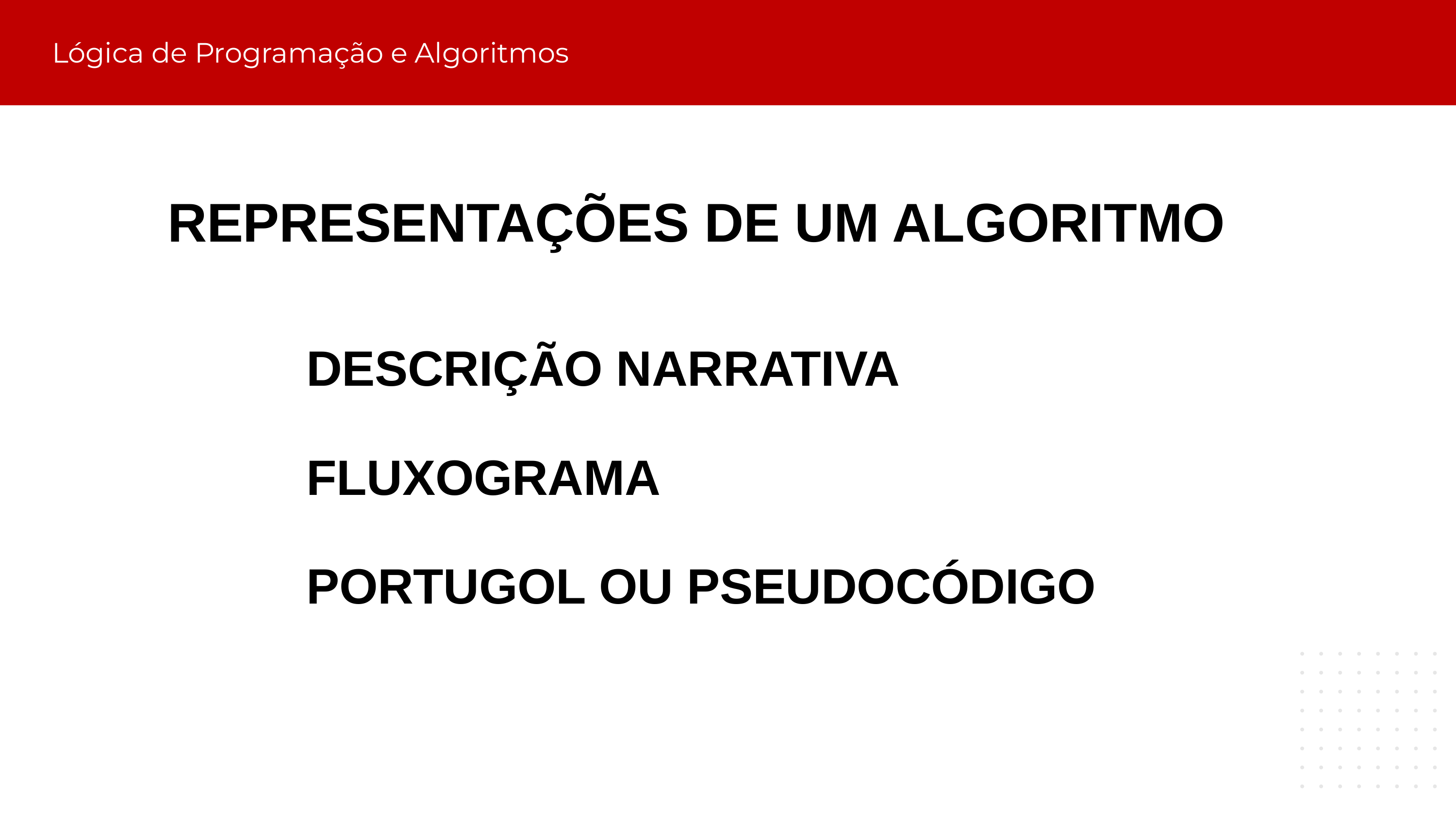

Lógica de Programação e Algoritmos
REPRESENTAÇÕES DE UM ALGORITMO
DESCRIÇÃO NARRATIVA
FLUXOGRAMA
PORTUGOL OU PSEUDOCÓDIGO